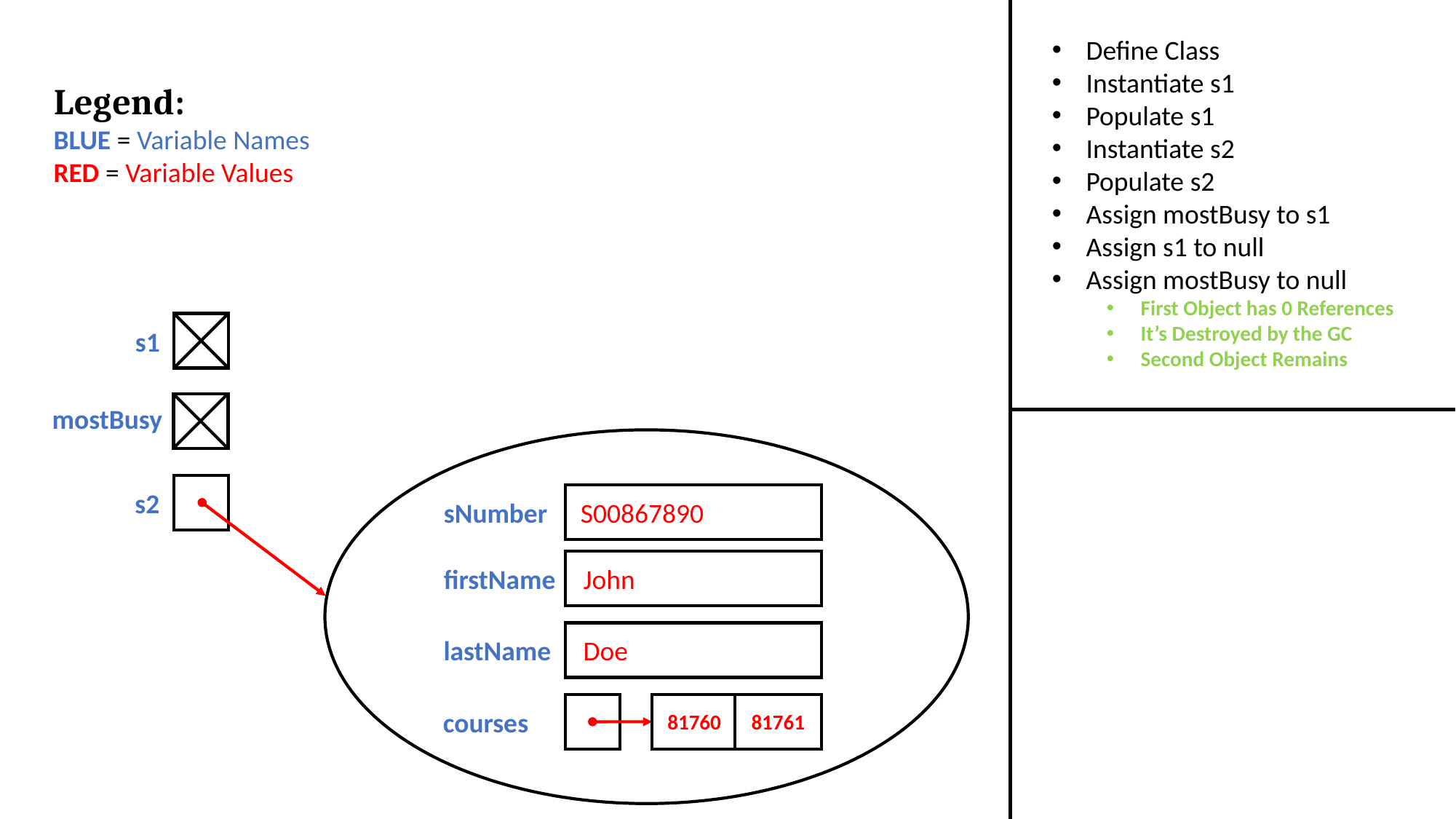

Define Class
Instantiate s1
Populate s1
Instantiate s2
Populate s2
Assign mostBusy to s1
Assign s1 to null
Assign mostBusy to null
First Object has 0 References
It’s Destroyed by the GC
Second Object Remains

Legend:
BLUE = Variable Names
RED = Variable Values

s1

mostBusy

s2

sNumber
S00867890

firstName
John

lastName
Doe

courses
81761
81760